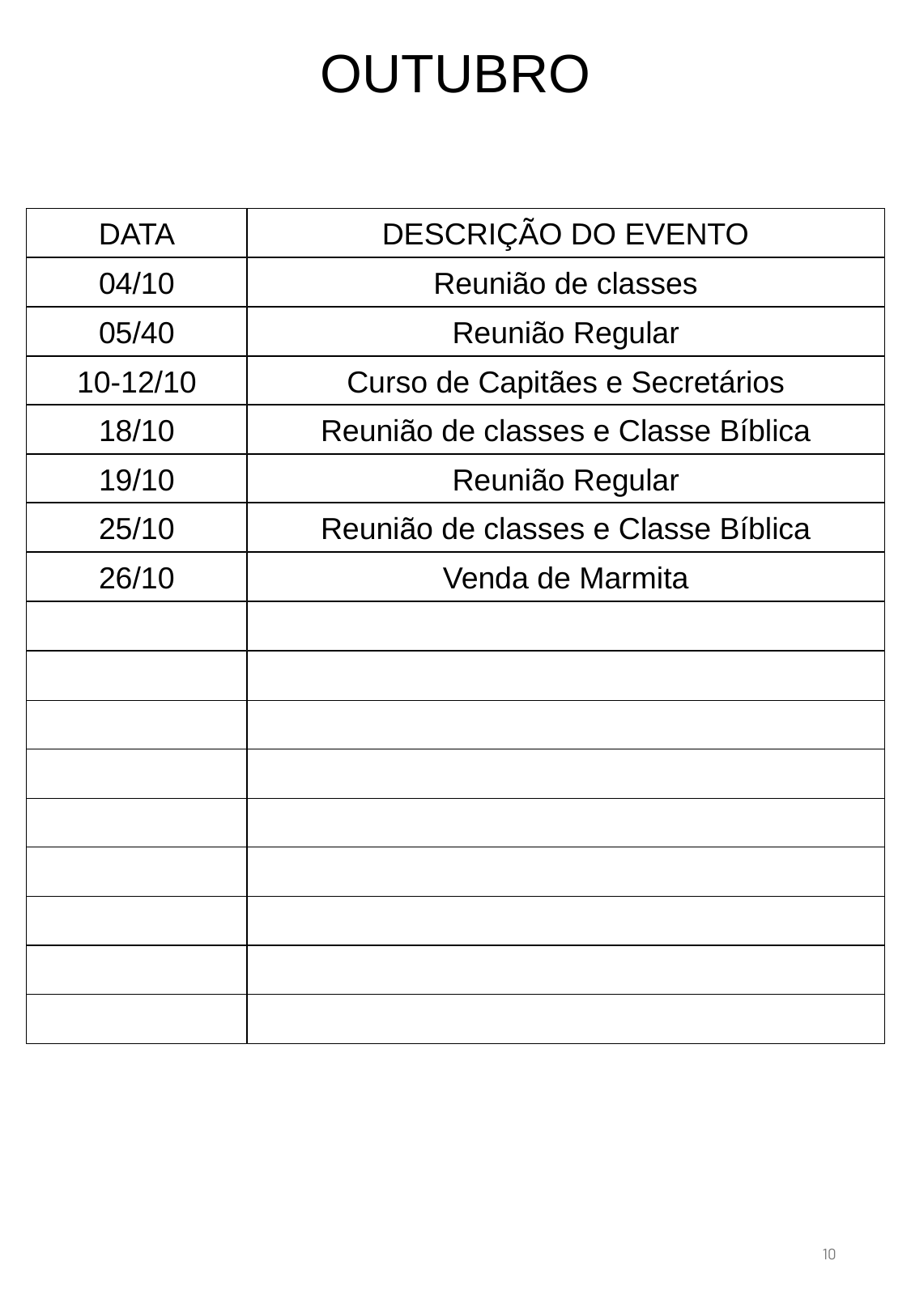

OUTUBRO
DATA
DESCRIÇÃO DO EVENTO
04/10
Reunião de classes
05/40
Reunião Regular
10-12/10
Curso de Capitães e Secretários
18/10
Reunião de classes e Classe Bíblica
19/10
Reunião Regular
25/10
Reunião de classes e Classe Bíblica
26/10
Venda de Marmita

10